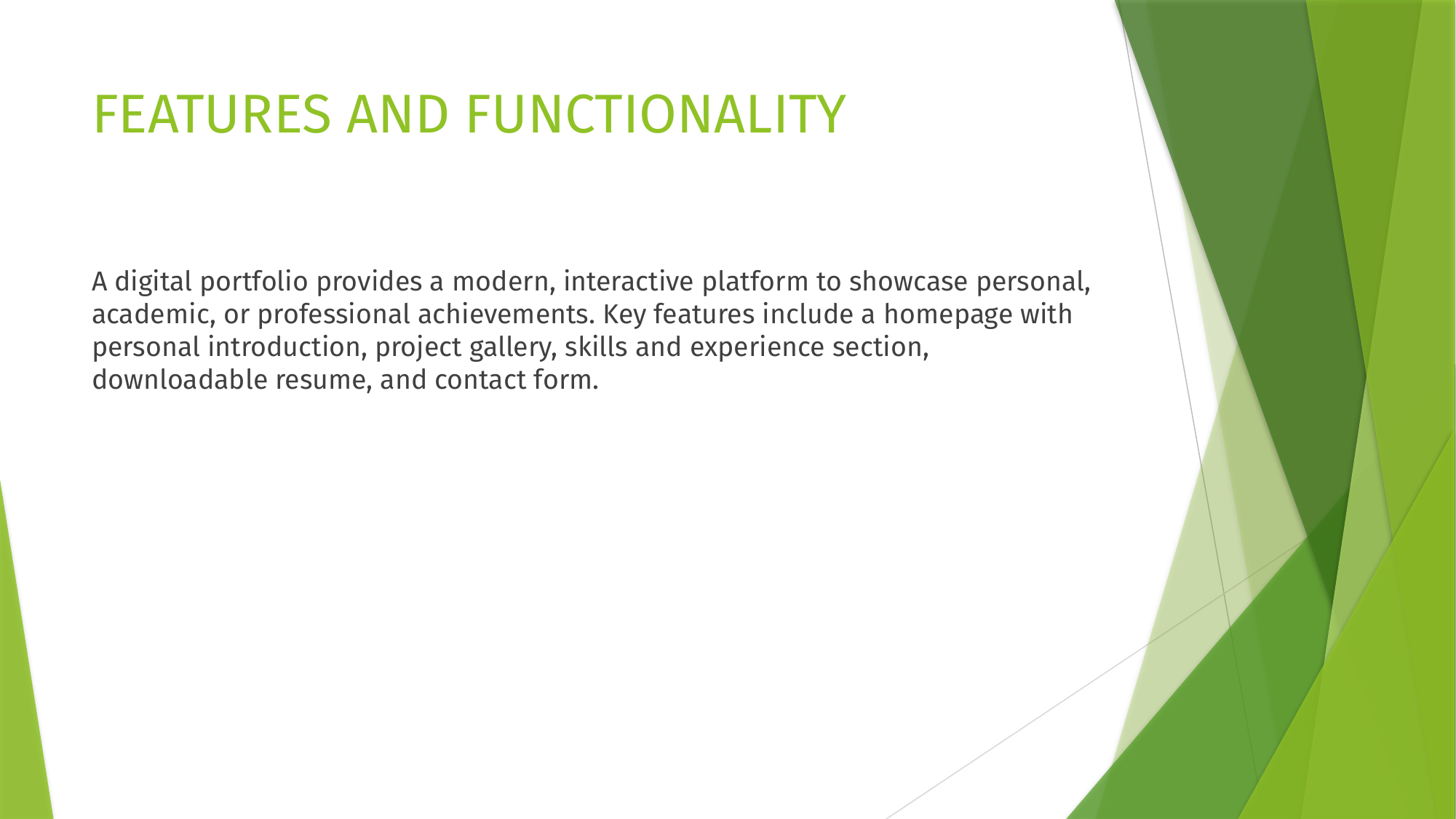

# FEATURES AND FUNCTIONALITY
A digital portfolio provides a modern, interactive platform to showcase personal, academic, or professional achievements. Key features include a homepage with personal introduction, project gallery, skills and experience section, downloadable resume, and contact form.